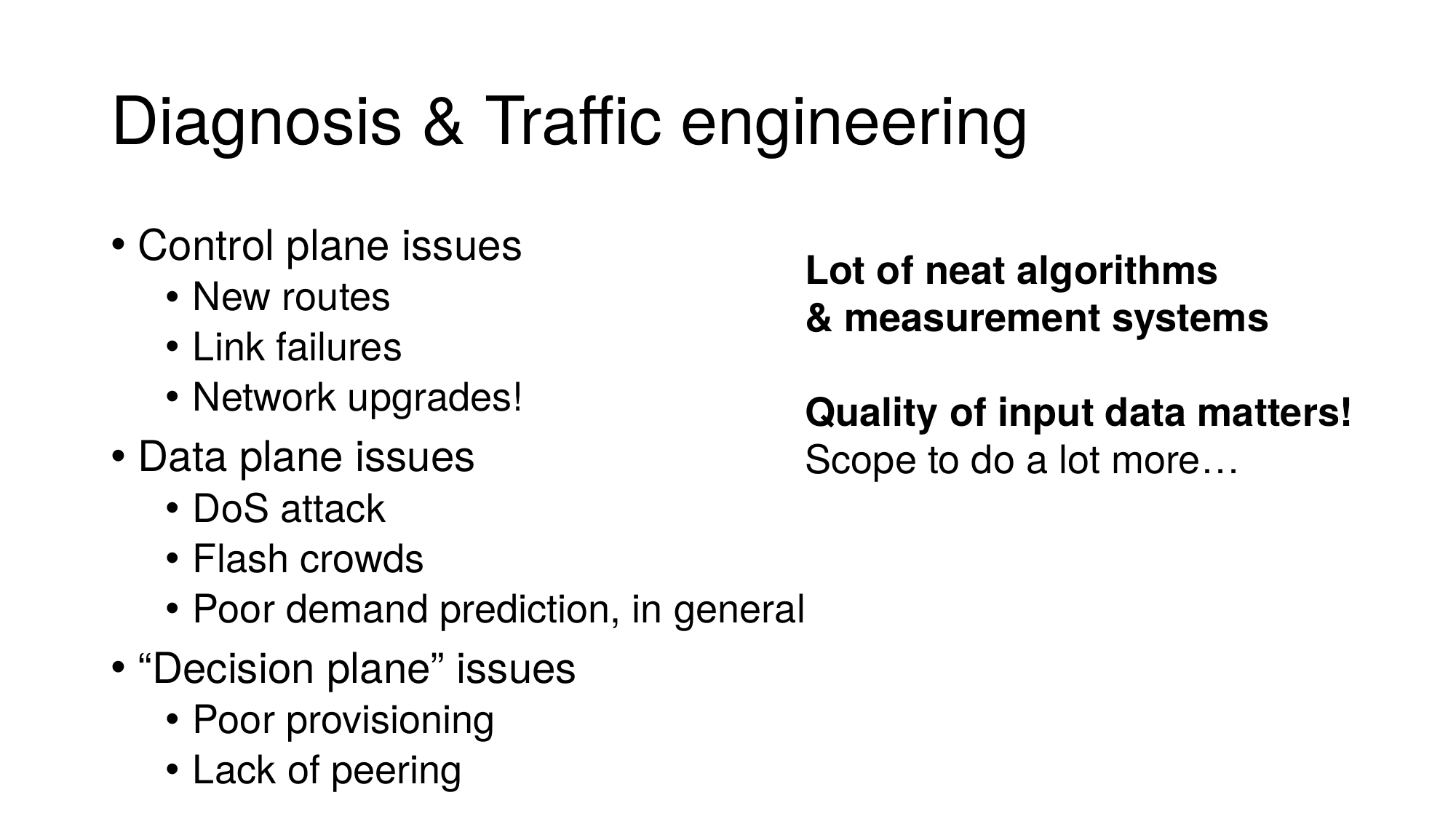

# Diagnosis & Traffic engineering
Control plane issues
New routes
Link failures
Network upgrades!
Data plane issues
DoS attack
Flash crowds
Poor demand prediction, in general
“Decision plane” issues
Poor provisioning
Lack of peering
Lot of neat algorithms
& measurement systems

Quality of input data matters!
Scope to do a lot more…